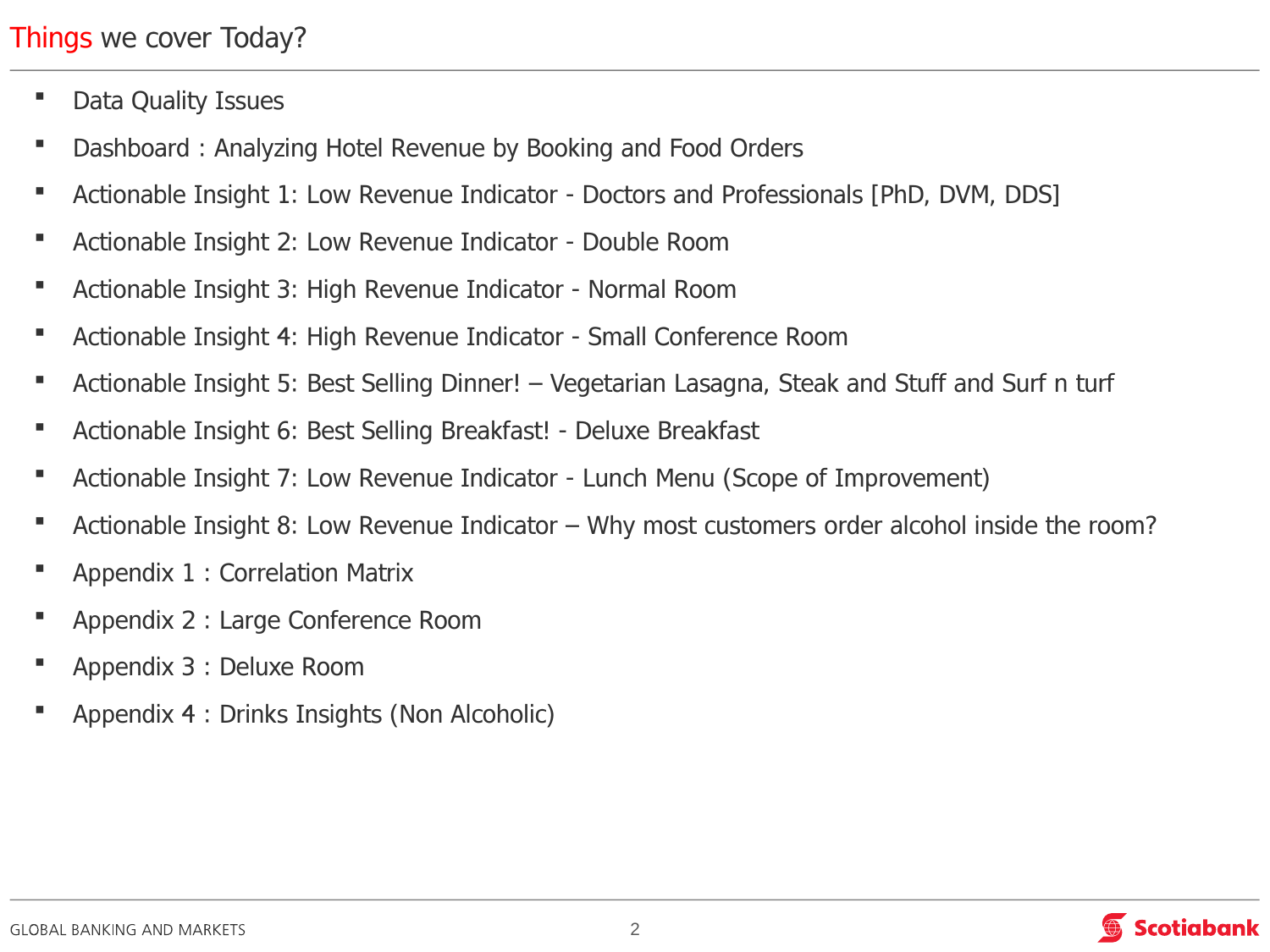

# Things we cover Today?
Data Quality Issues
Dashboard : Analyzing Hotel Revenue by Booking and Food Orders
Actionable Insight 1: Low Revenue Indicator - Doctors and Professionals [PhD, DVM, DDS]
Actionable Insight 2: Low Revenue Indicator - Double Room
Actionable Insight 3: High Revenue Indicator - Normal Room
Actionable Insight 4: High Revenue Indicator - Small Conference Room
Actionable Insight 5: Best Selling Dinner! – Vegetarian Lasagna, Steak and Stuff and Surf n turf
Actionable Insight 6: Best Selling Breakfast! - Deluxe Breakfast
Actionable Insight 7: Low Revenue Indicator - Lunch Menu (Scope of Improvement)
Actionable Insight 8: Low Revenue Indicator – Why most customers order alcohol inside the room?
Appendix 1 : Correlation Matrix
Appendix 2 : Large Conference Room
Appendix 3 : Deluxe Room
Appendix 4 : Drinks Insights (Non Alcoholic)